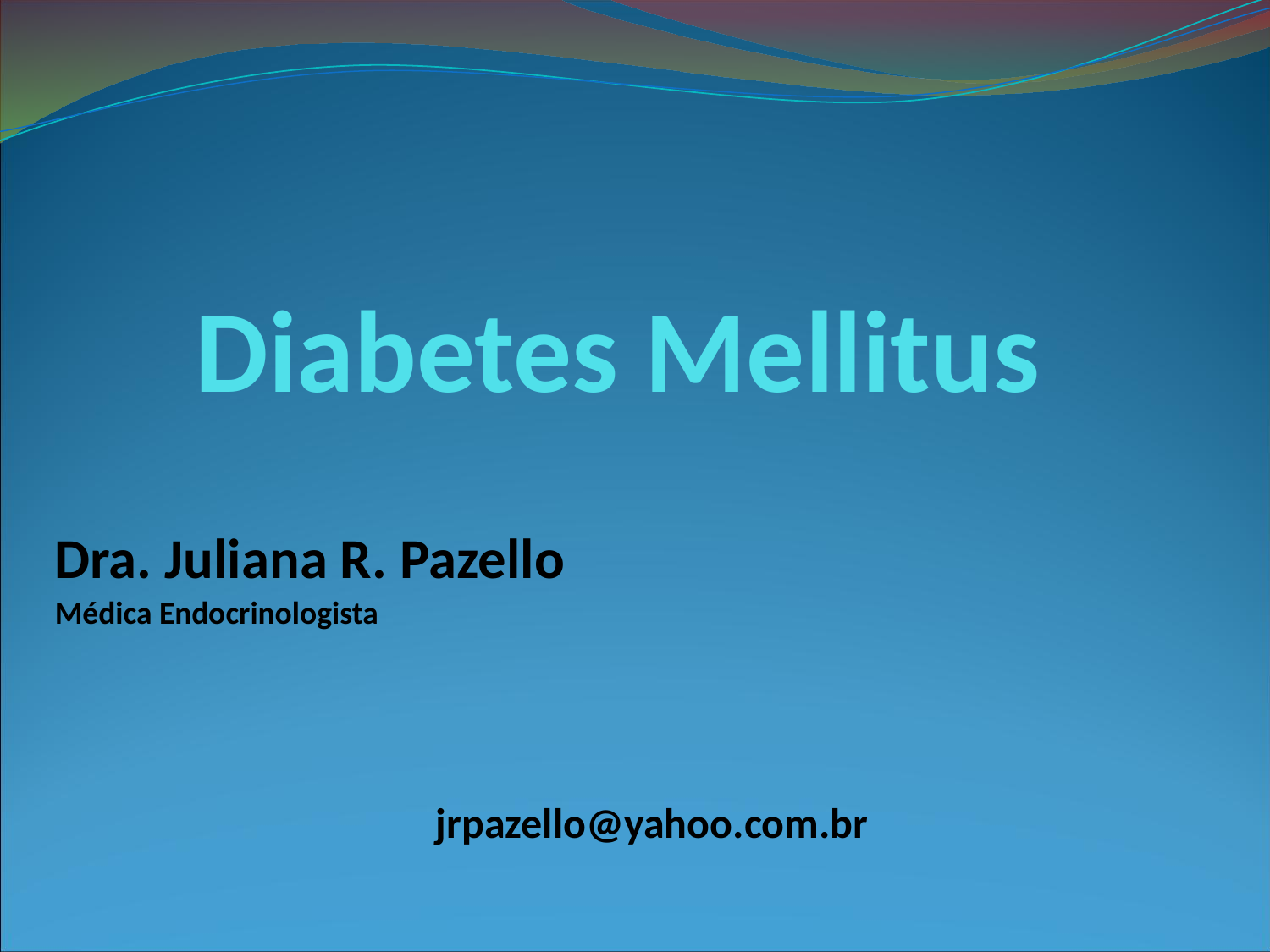

Diabetes Mellitus

Dra. Juliana R. Pazello
Médica Endocrinologista

			jrpazello@yahoo.com.br